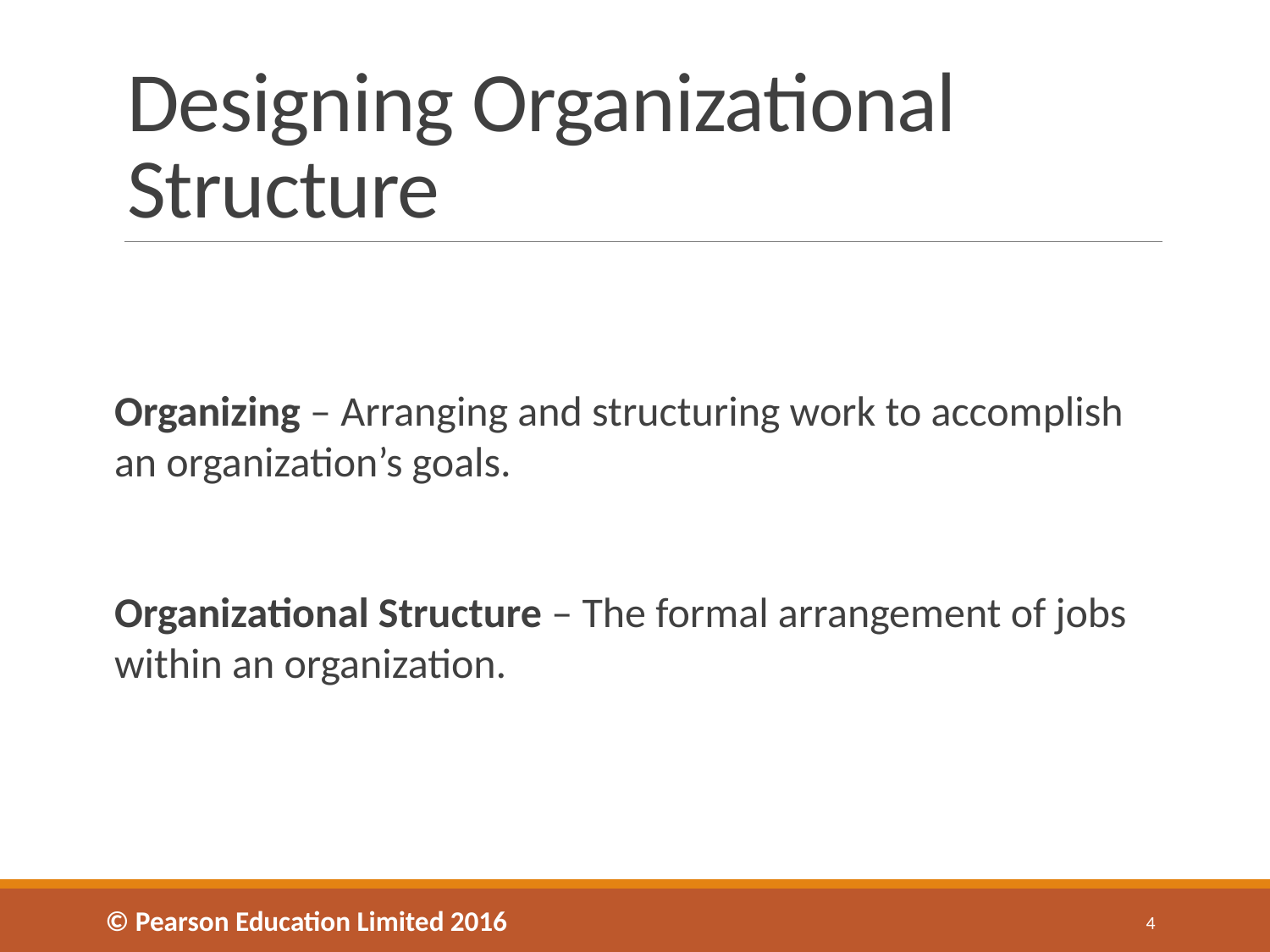

# Designing Organizational Structure
Organizing – Arranging and structuring work to accomplish an organization’s goals.

Organizational Structure – The formal arrangement of jobs within an organization.
© Pearson Education Limited 2016
4